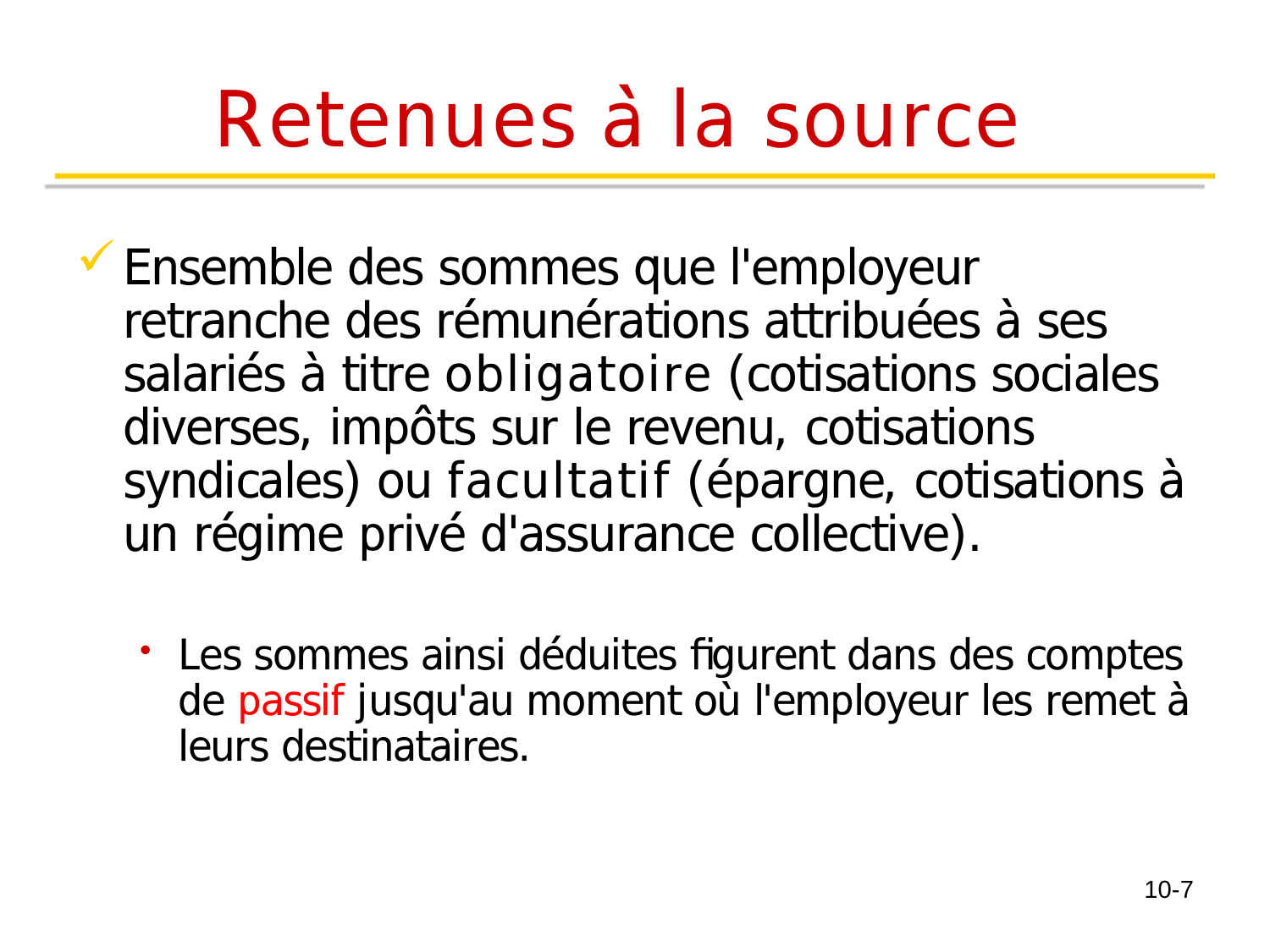

# Retenues à la source

Ensemble des sommes que l'employeur retranche des rémunérations attribuées à ses salariés à titre obligatoire (cotisations sociales diverses, impôts sur le revenu, cotisations syndicales) ou facultatif (épargne, cotisations à un régime privé d'assurance collective).

Les sommes ainsi déduites figurent dans des comptes de passif jusqu'au moment où l'employeur les remet à leurs destinataires.
10-7